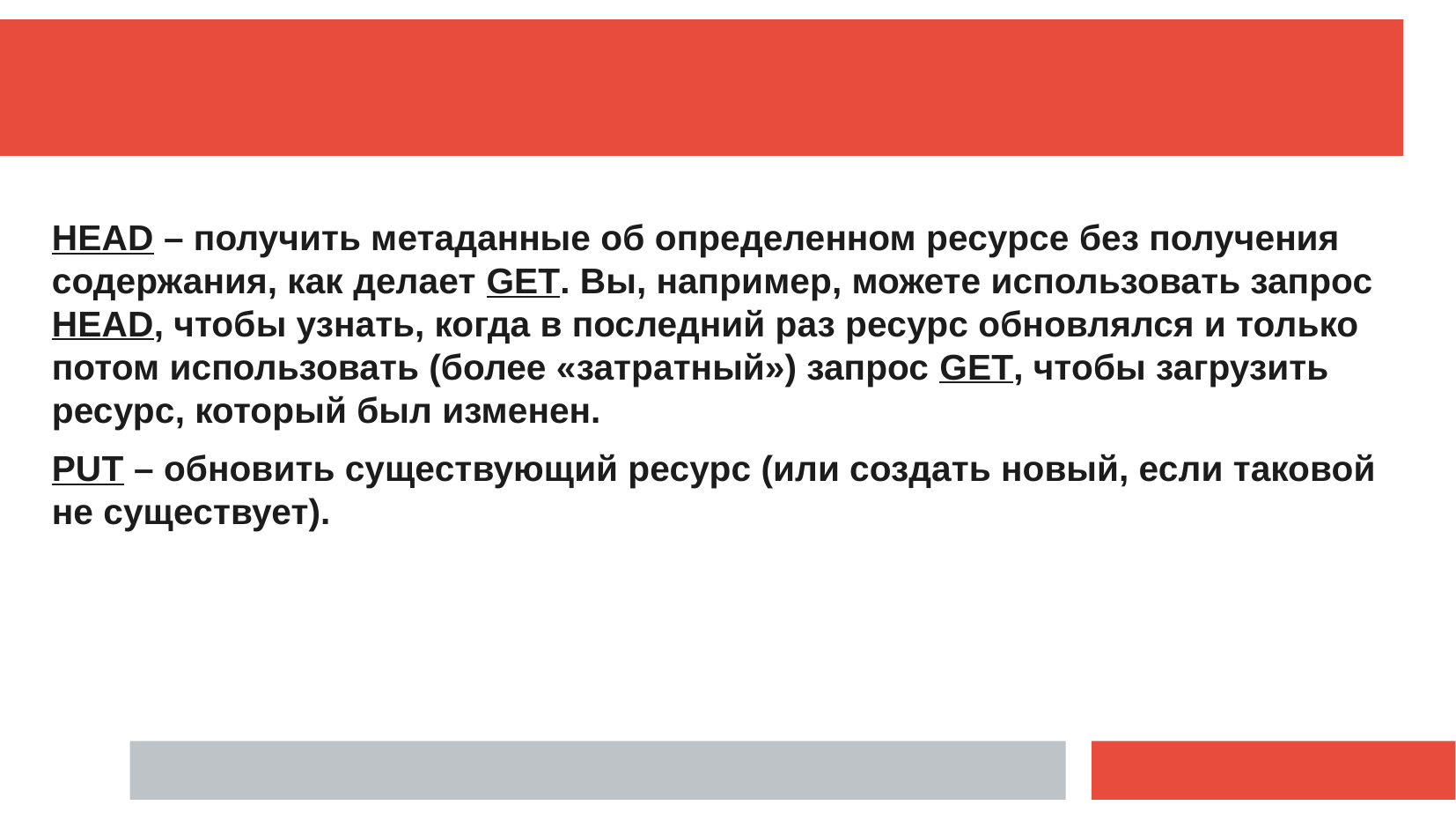

HEAD – получить метаданные об определенном ресурсе без получения содержания, как делает GET. Вы, например, можете использовать запрос HEAD, чтобы узнать, когда в последний раз ресурс обновлялся и только потом использовать (более «затратный») запрос GET, чтобы загрузить ресурс, который был изменен.
PUT – обновить существующий ресурс (или создать новый, если таковой не существует).